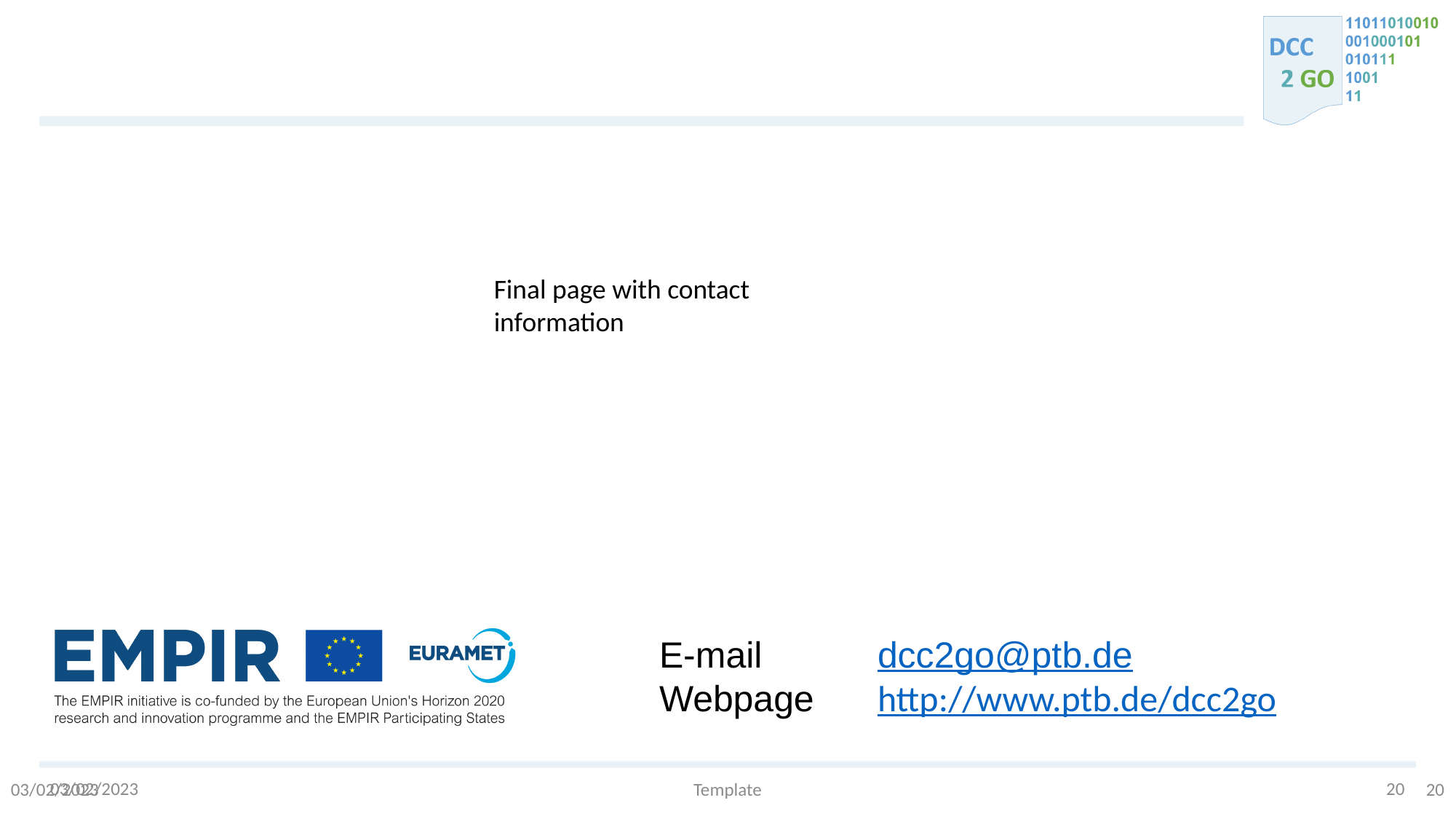

Final page with contact information
03/02/2023
20
Template